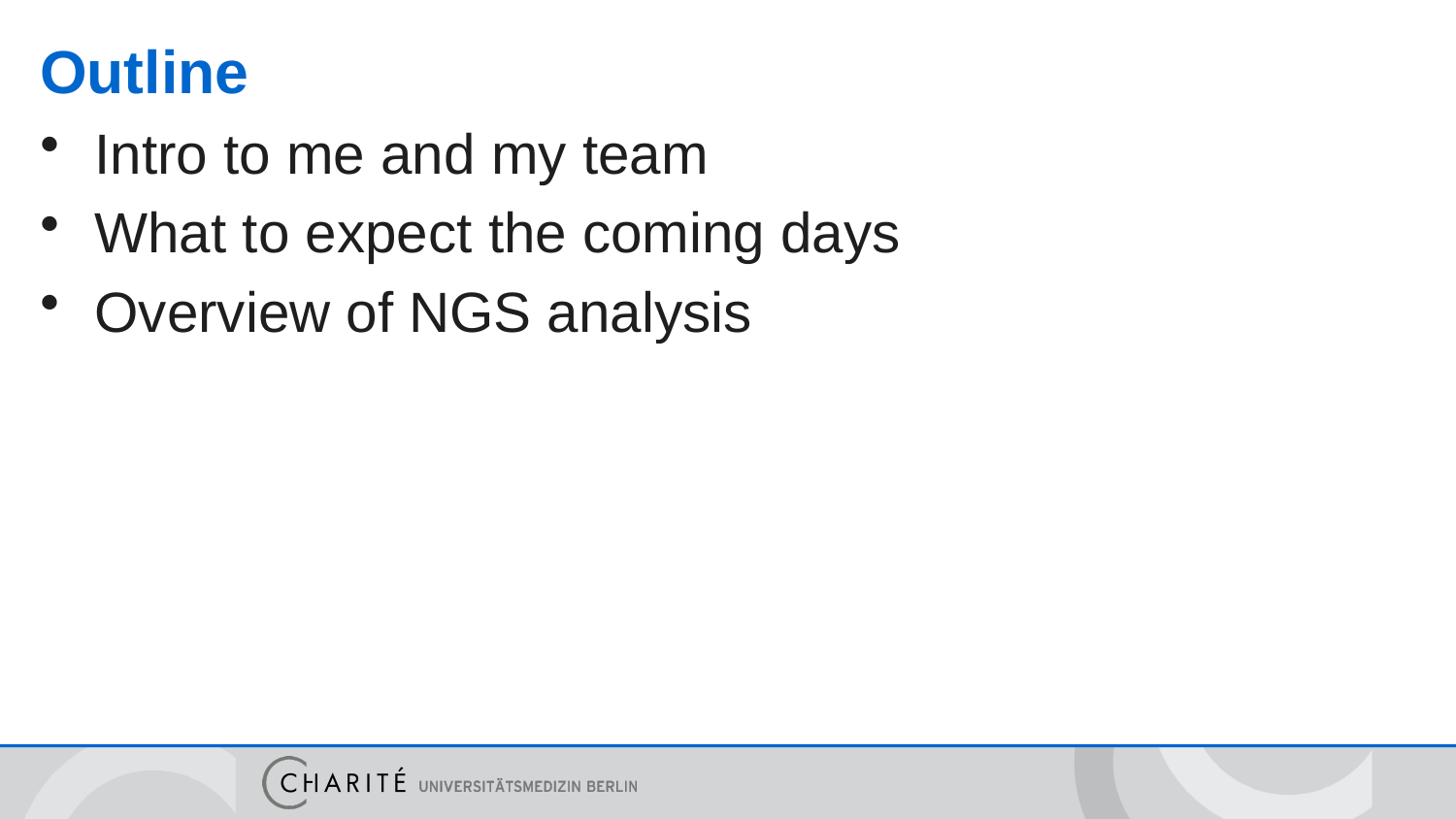

# Outline
Intro to me and my team
What to expect the coming days
Overview of NGS analysis